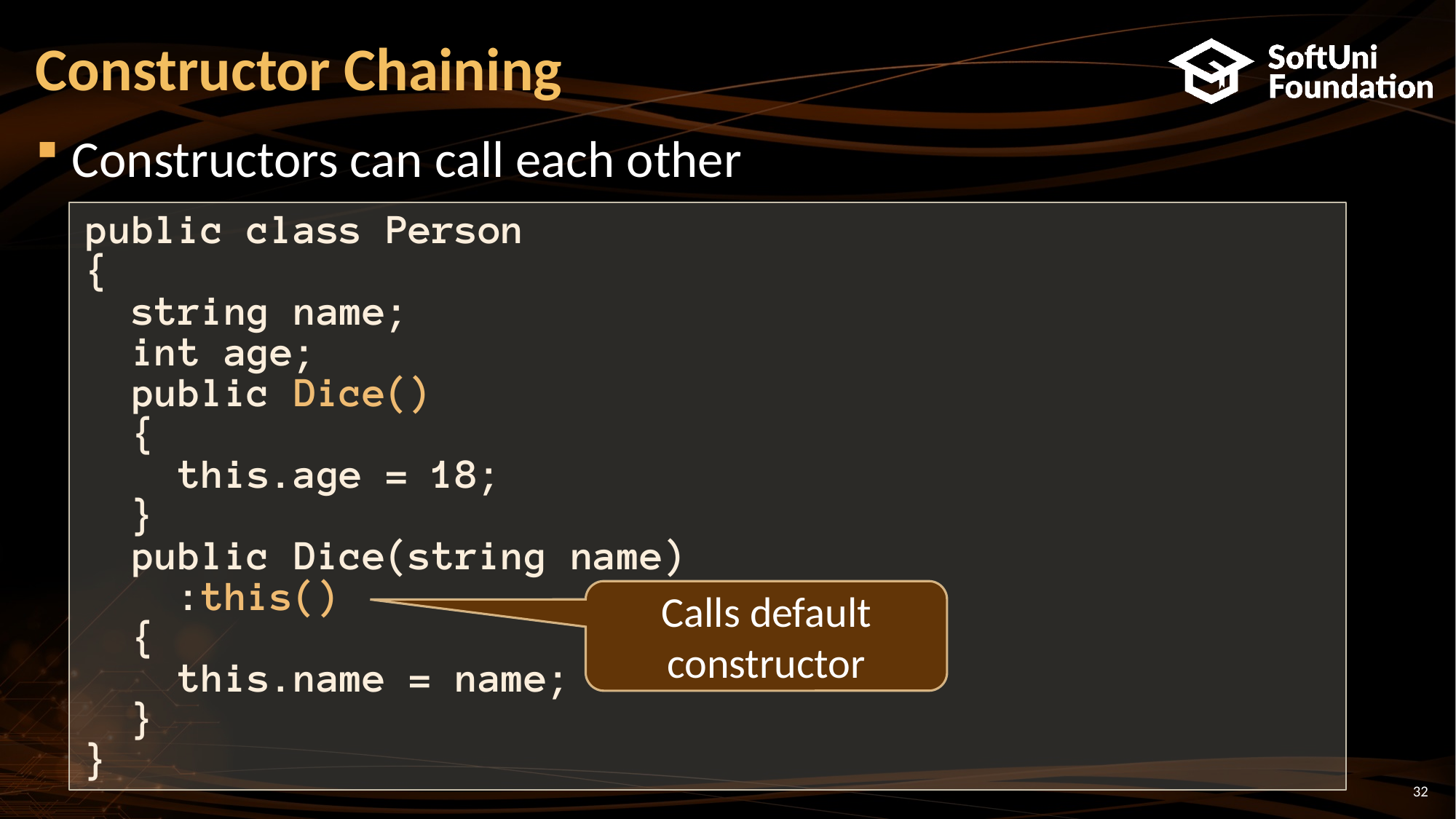

# Constructor Chaining
Constructors can call each other
public class Person
{
  string name;
  int age;
  public Dice()
  {
    this.age = 18;
  }
  public Dice(string name)
    :this()
  {
    this.name = name;
  }
}
Calls default constructor
32